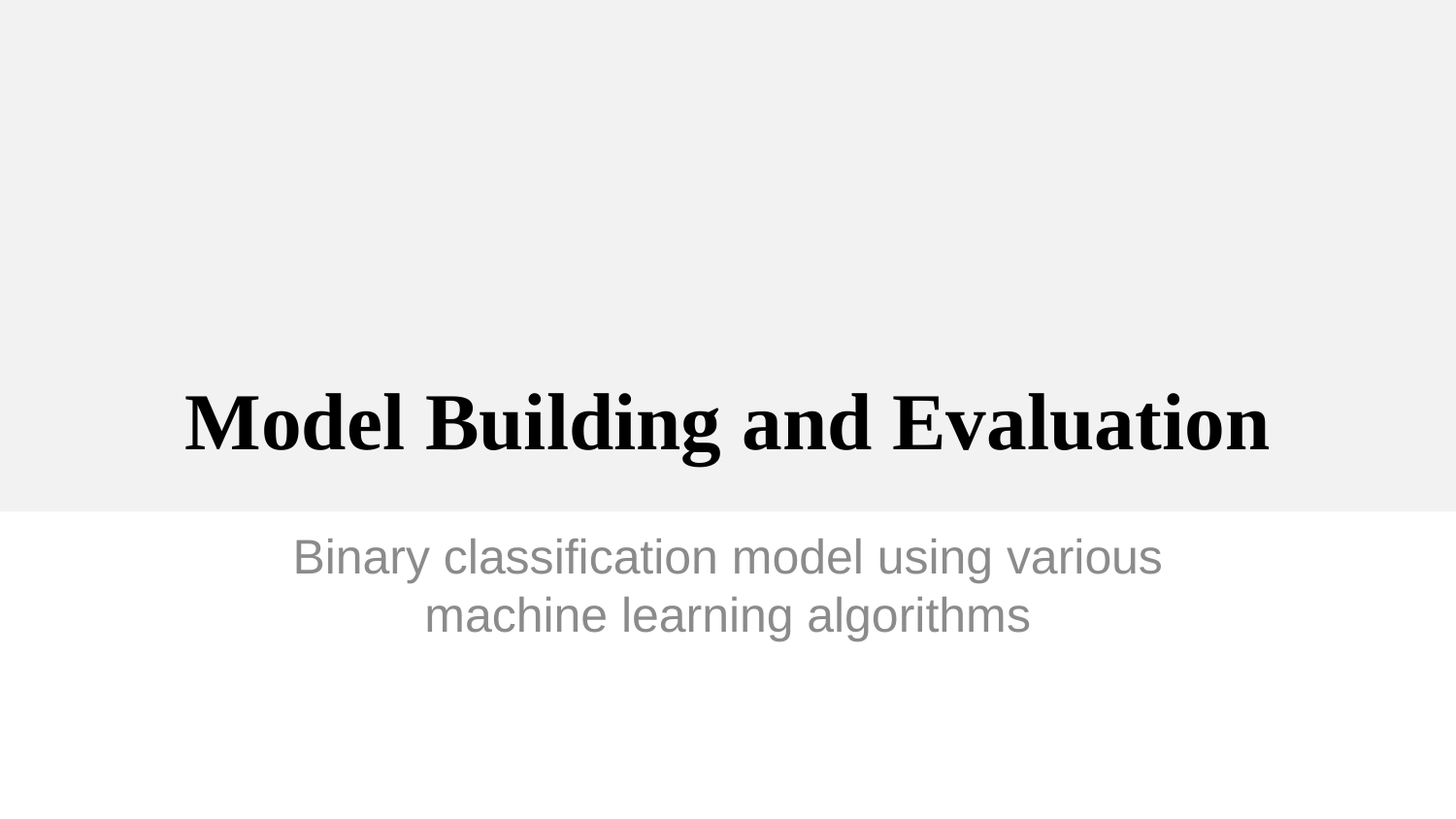

# Model Building and Evaluation
Binary classification model using various machine learning algorithms